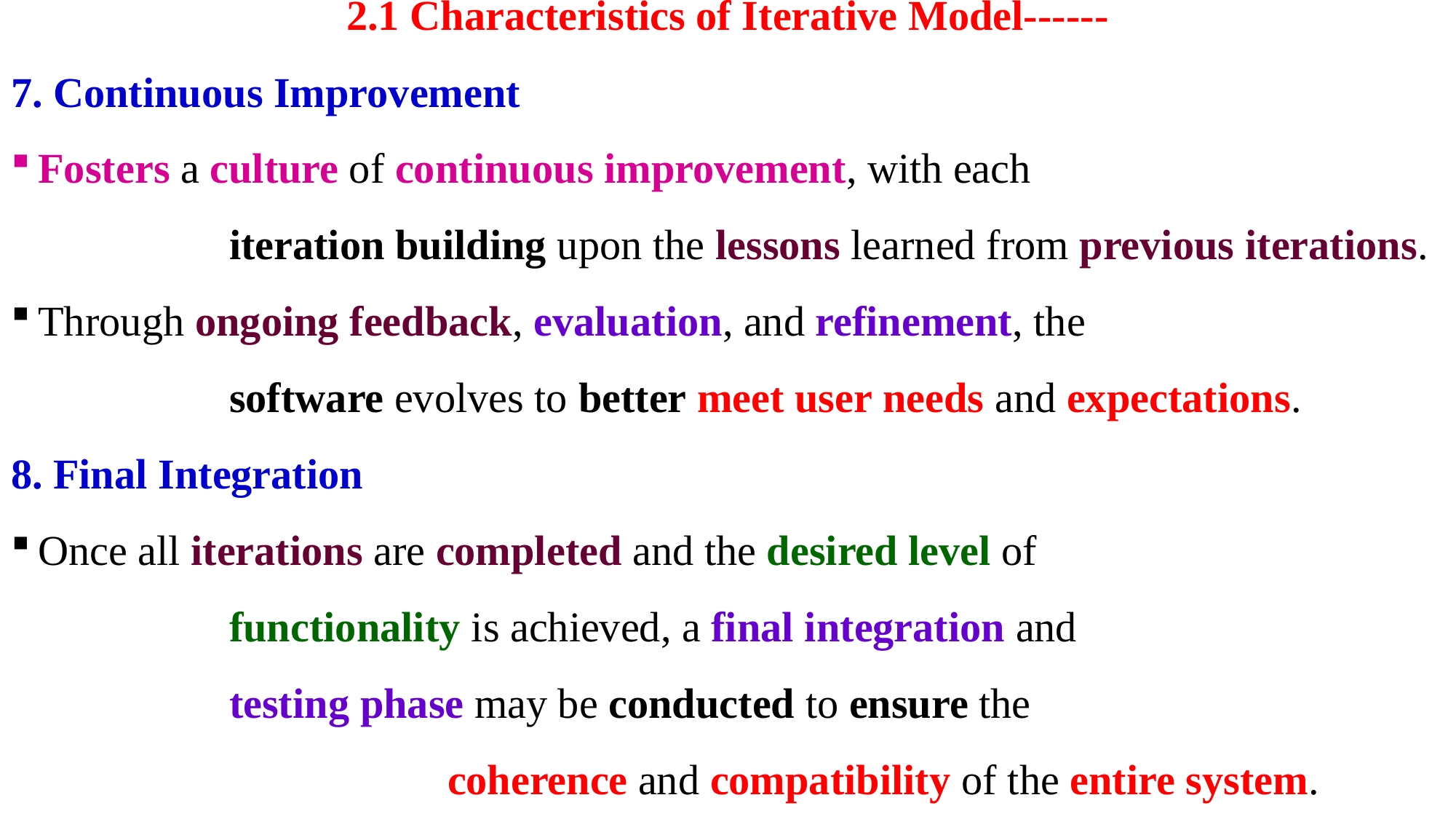

# 2.1 Characteristics of Iterative Model------
7. Continuous Improvement
Fosters a culture of continuous improvement, with each
		iteration building upon the lessons learned from previous iterations.
Through ongoing feedback, evaluation, and refinement, the
		software evolves to better meet user needs and expectations.
8. Final Integration
Once all iterations are completed and the desired level of
		functionality is achieved, a final integration and
		testing phase may be conducted to ensure the
				coherence and compatibility of the entire system.